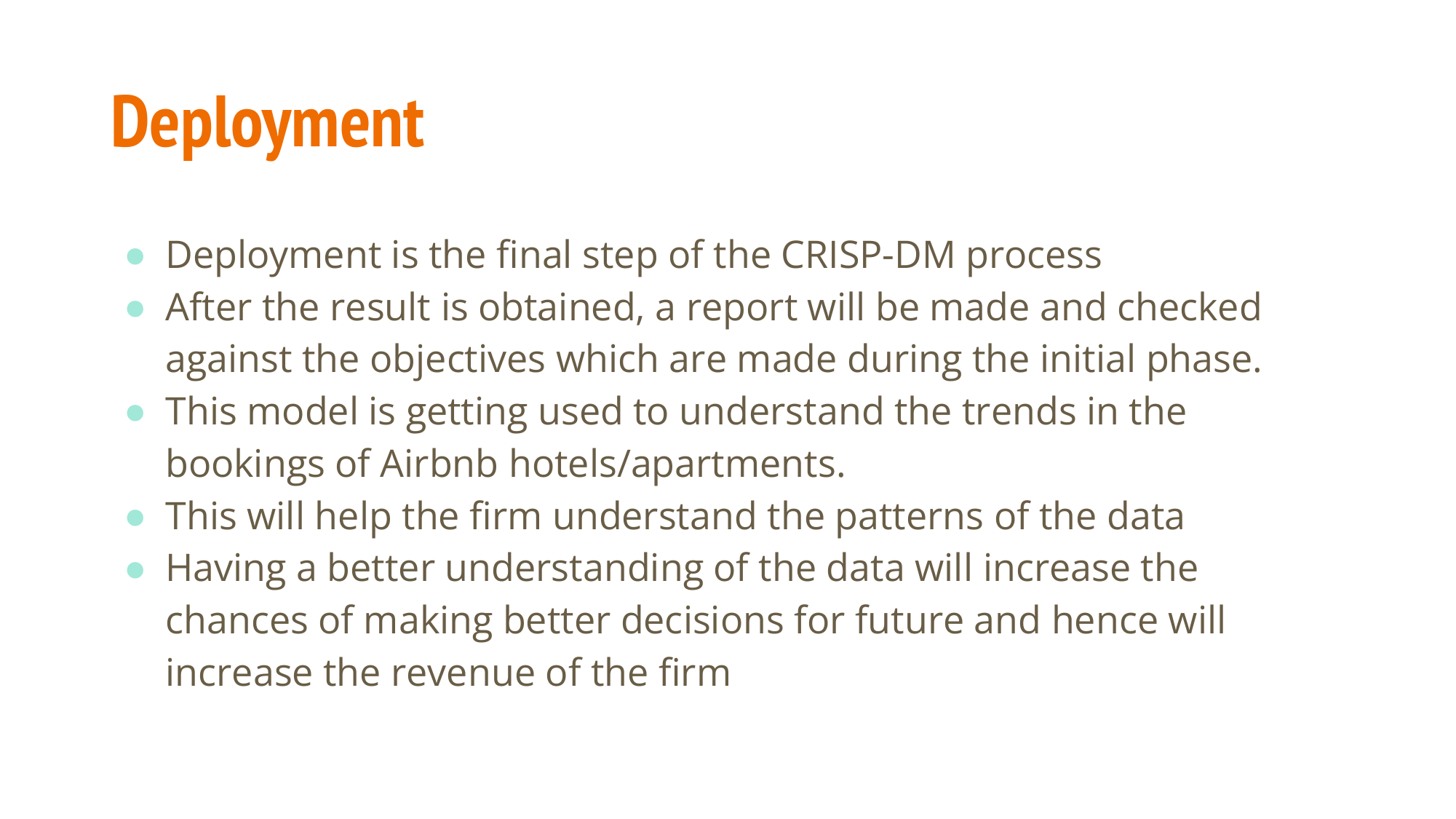

# Deployment
Deployment is the final step of the CRISP-DM process
After the result is obtained, a report will be made and checked against the objectives which are made during the initial phase.
This model is getting used to understand the trends in the bookings of Airbnb hotels/apartments.
This will help the firm understand the patterns of the data
Having a better understanding of the data will increase the chances of making better decisions for future and hence will increase the revenue of the firm